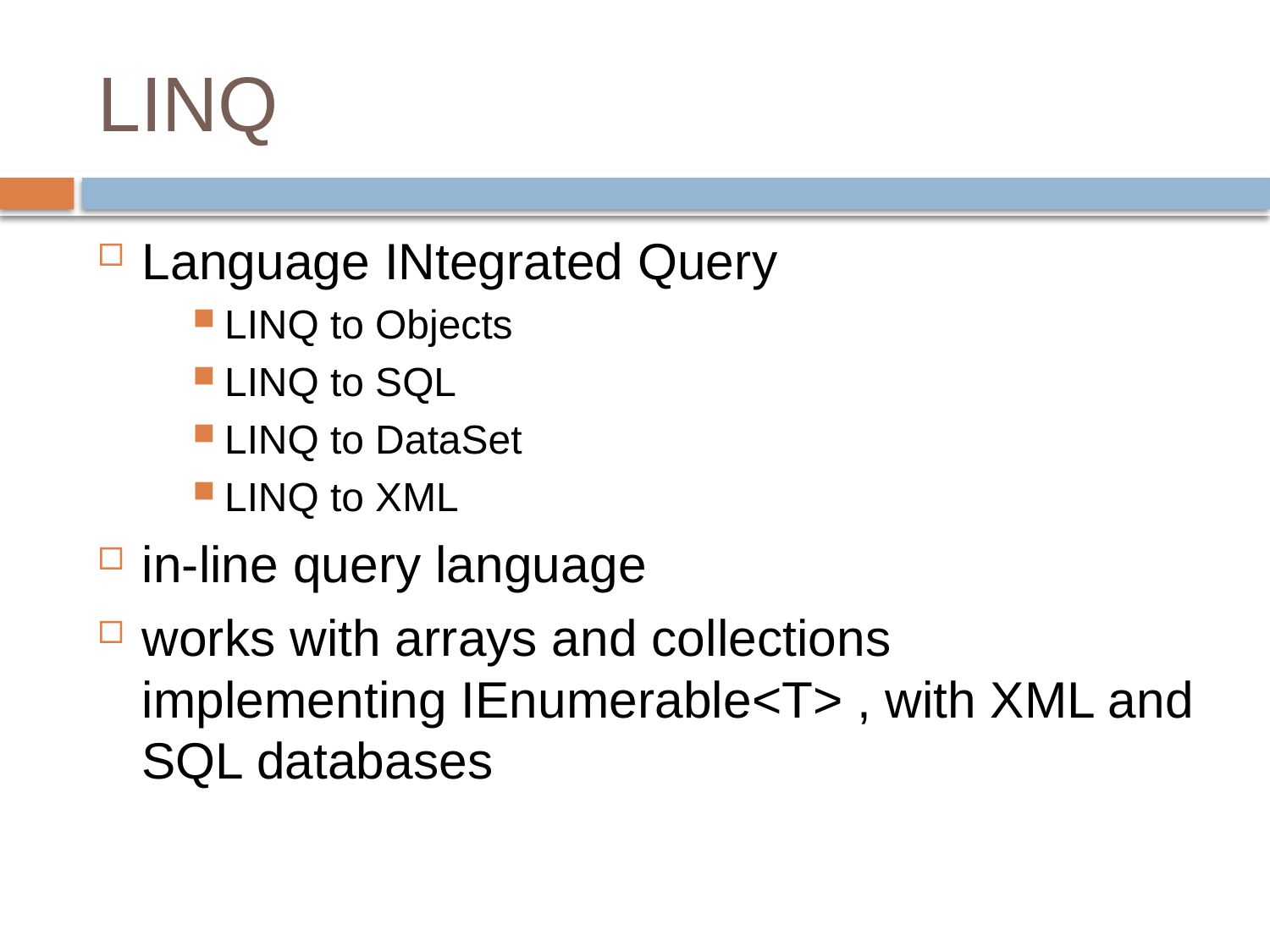

# LINQ
Language INtegrated Query
LINQ to Objects
LINQ to SQL
LINQ to DataSet
LINQ to XML
in-line query language
works with arrays and collections implementing IEnumerable<T> , with XML and SQL databases